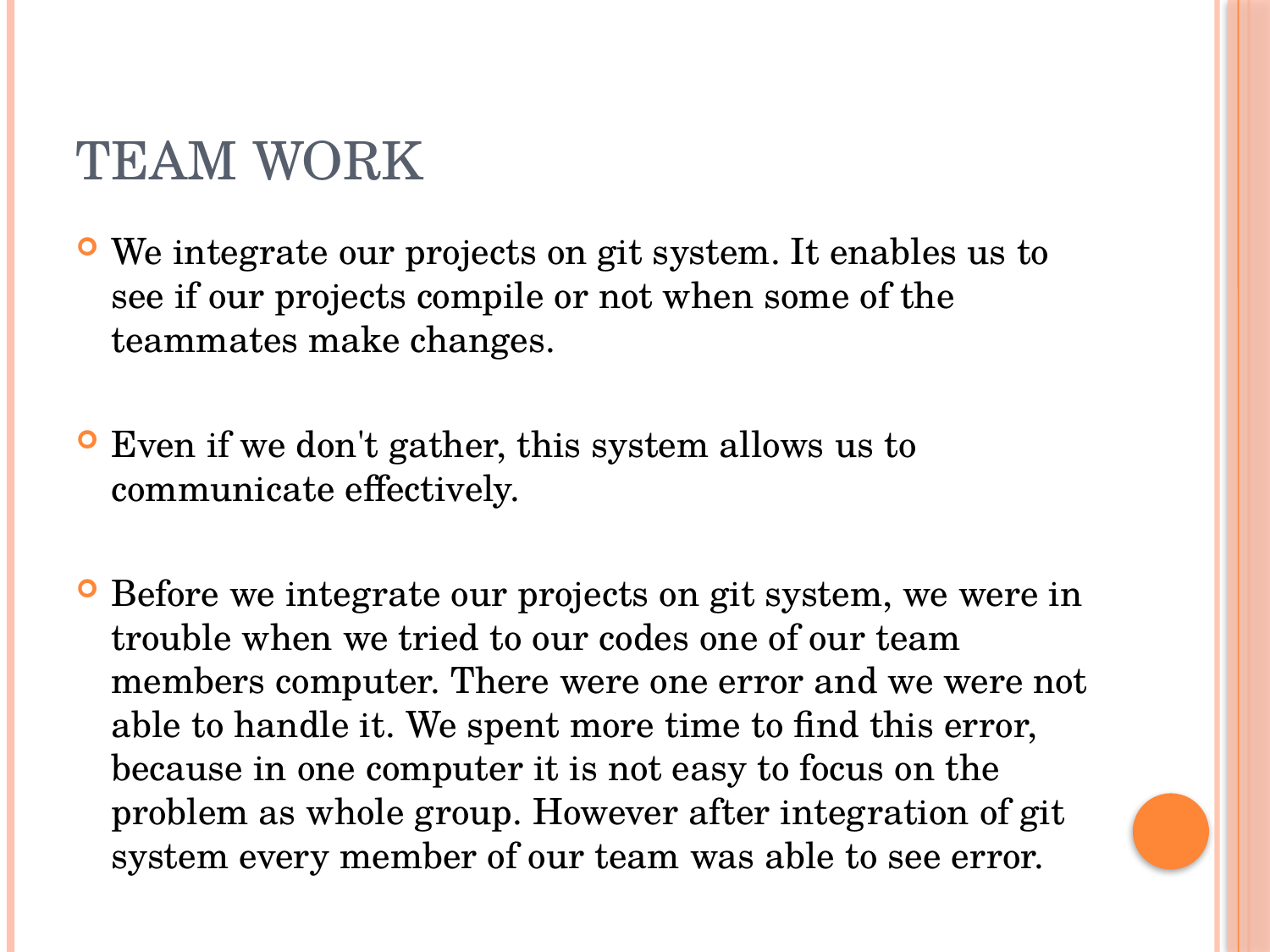

# Team Work
We integrate our projects on git system. It enables us to see if our projects compile or not when some of the teammates make changes.

Even if we don't gather, this system allows us to communicate effectively.

Before we integrate our projects on git system, we were in trouble when we tried to our codes one of our team members computer. There were one error and we were not able to handle it. We spent more time to find this error, because in one computer it is not easy to focus on the problem as whole group. However after integration of git system every member of our team was able to see error.